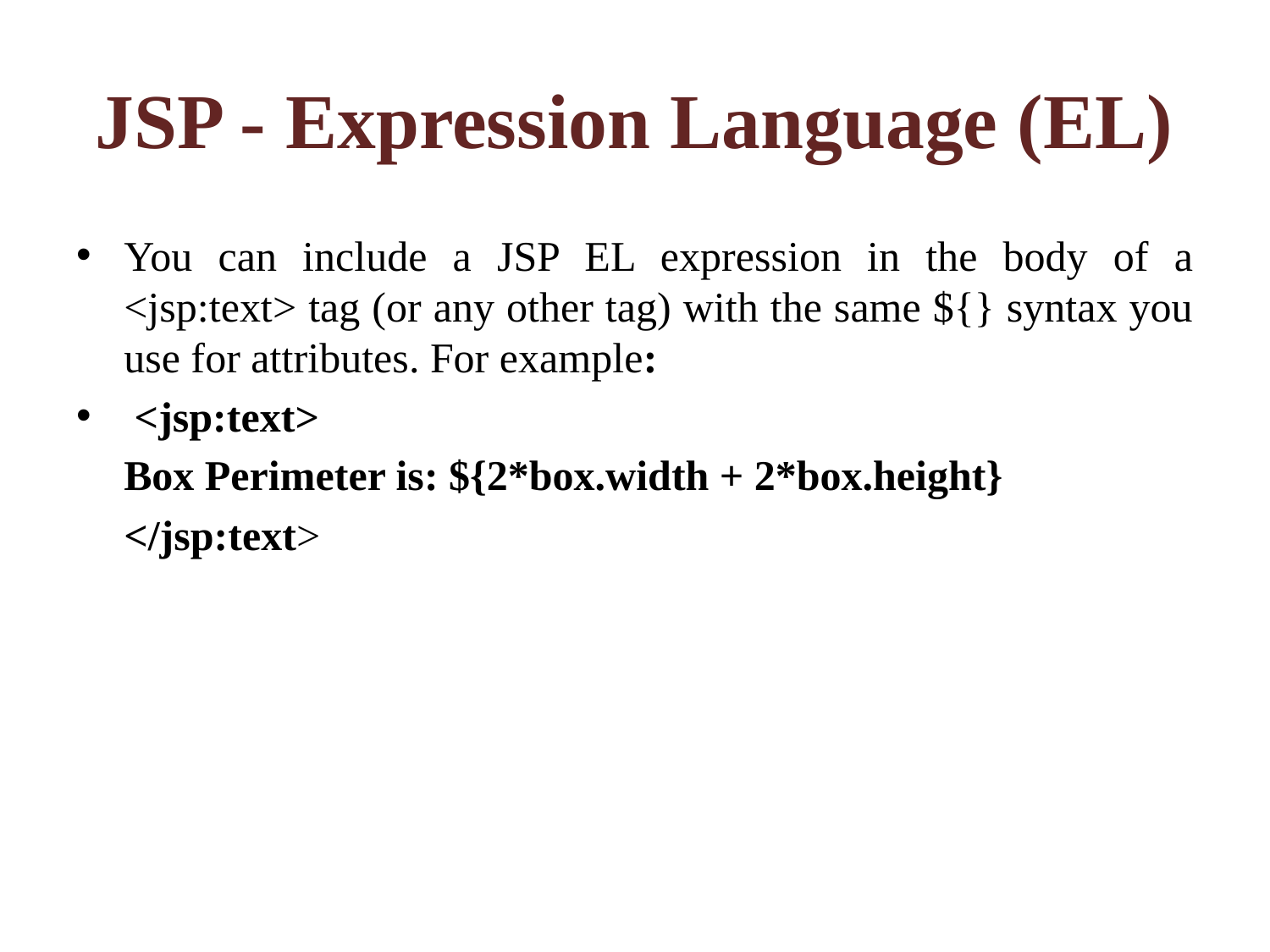

# JSP - Expression Language (EL)
You can include a JSP EL expression in the body of a <jsp:text> tag (or any other tag) with the same ${} syntax you use for attributes. For example:
 <jsp:text>
	Box Perimeter is: ${2*box.width + 2*box.height}
	</jsp:text>